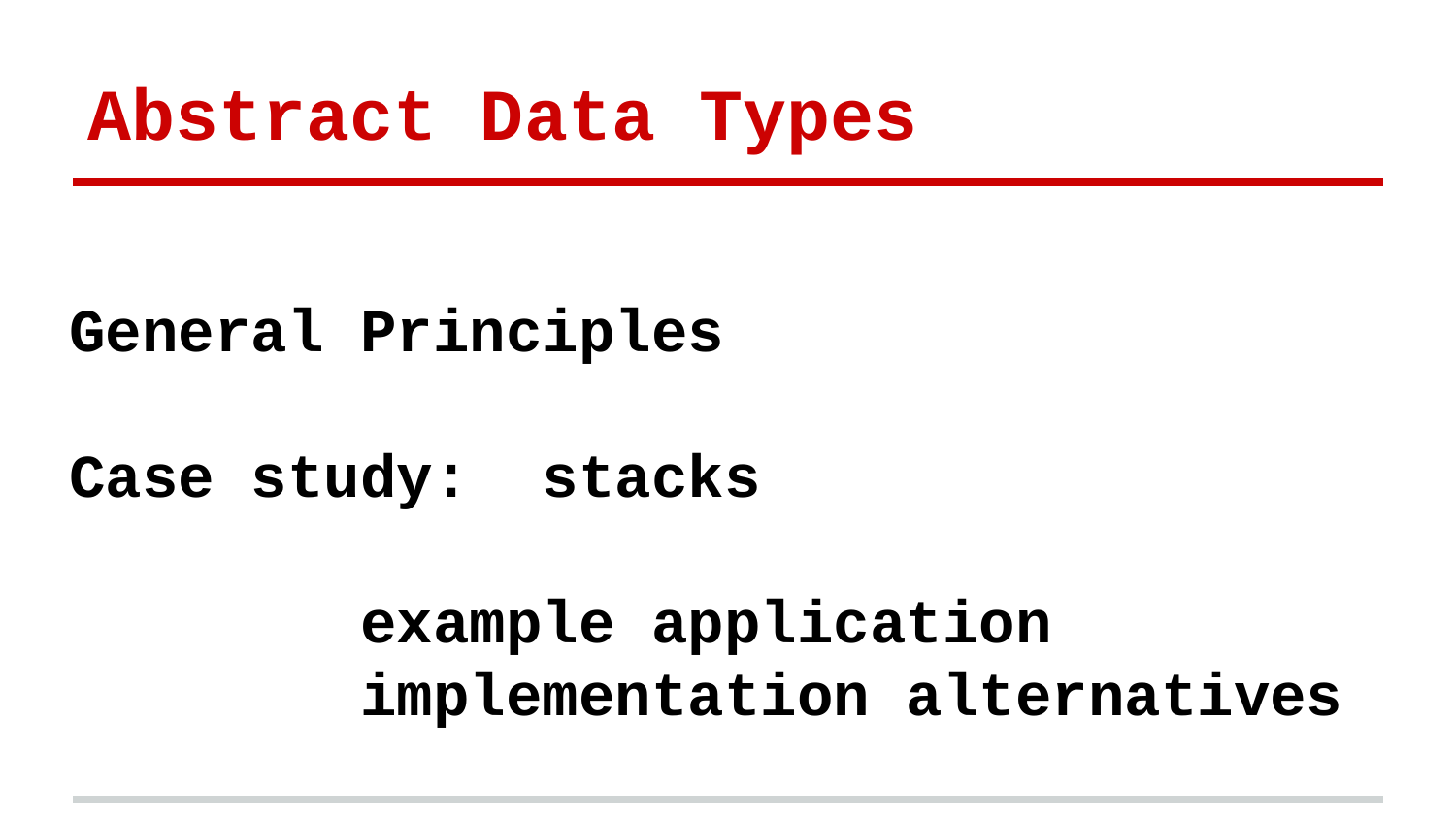

# Abstract Data Types

General Principles

Case study:  stacks

		example application
		implementation alternatives